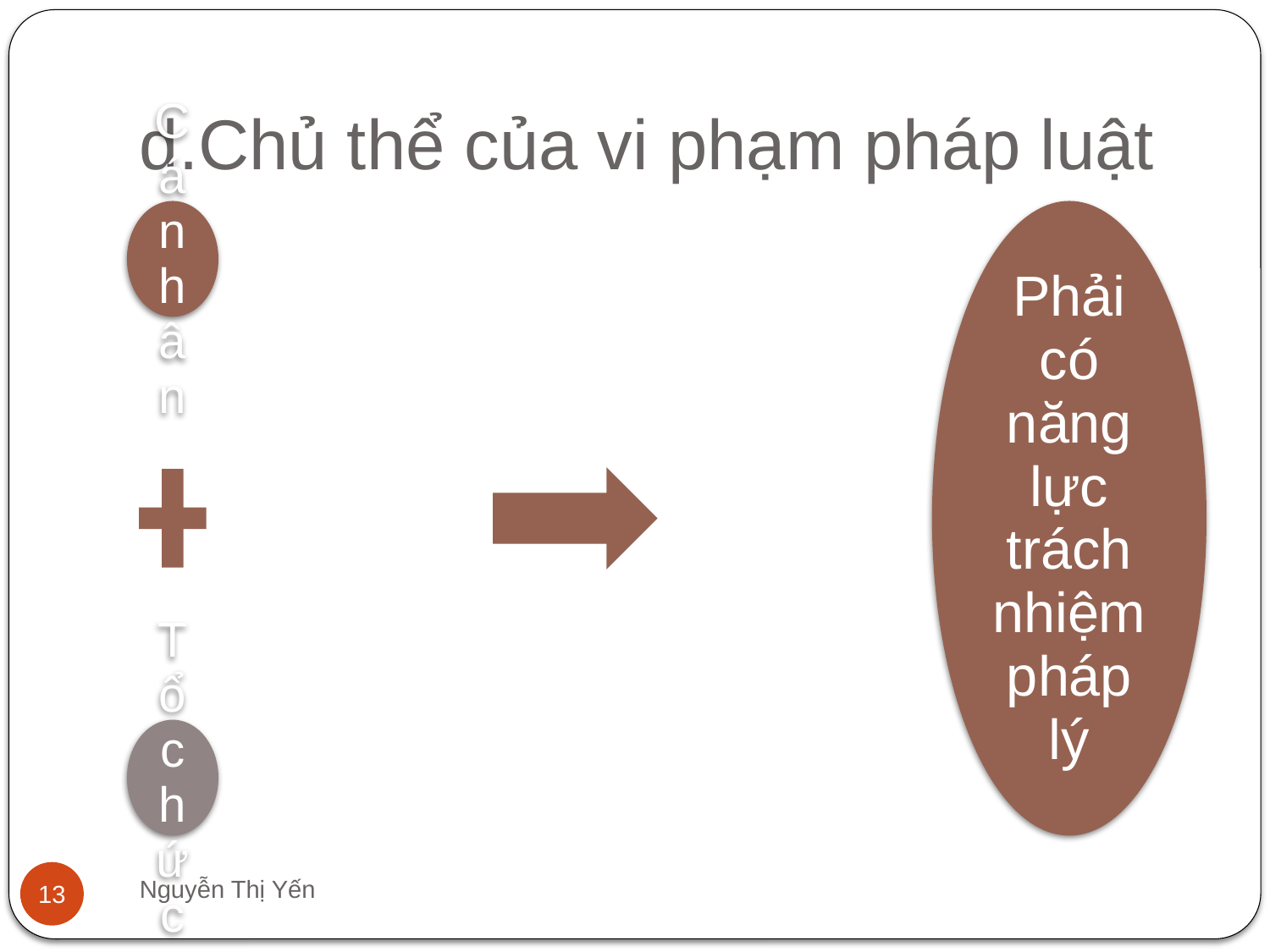

# d.Chủ thể của vi phạm pháp luật

Nguyễn Thị Yến
13